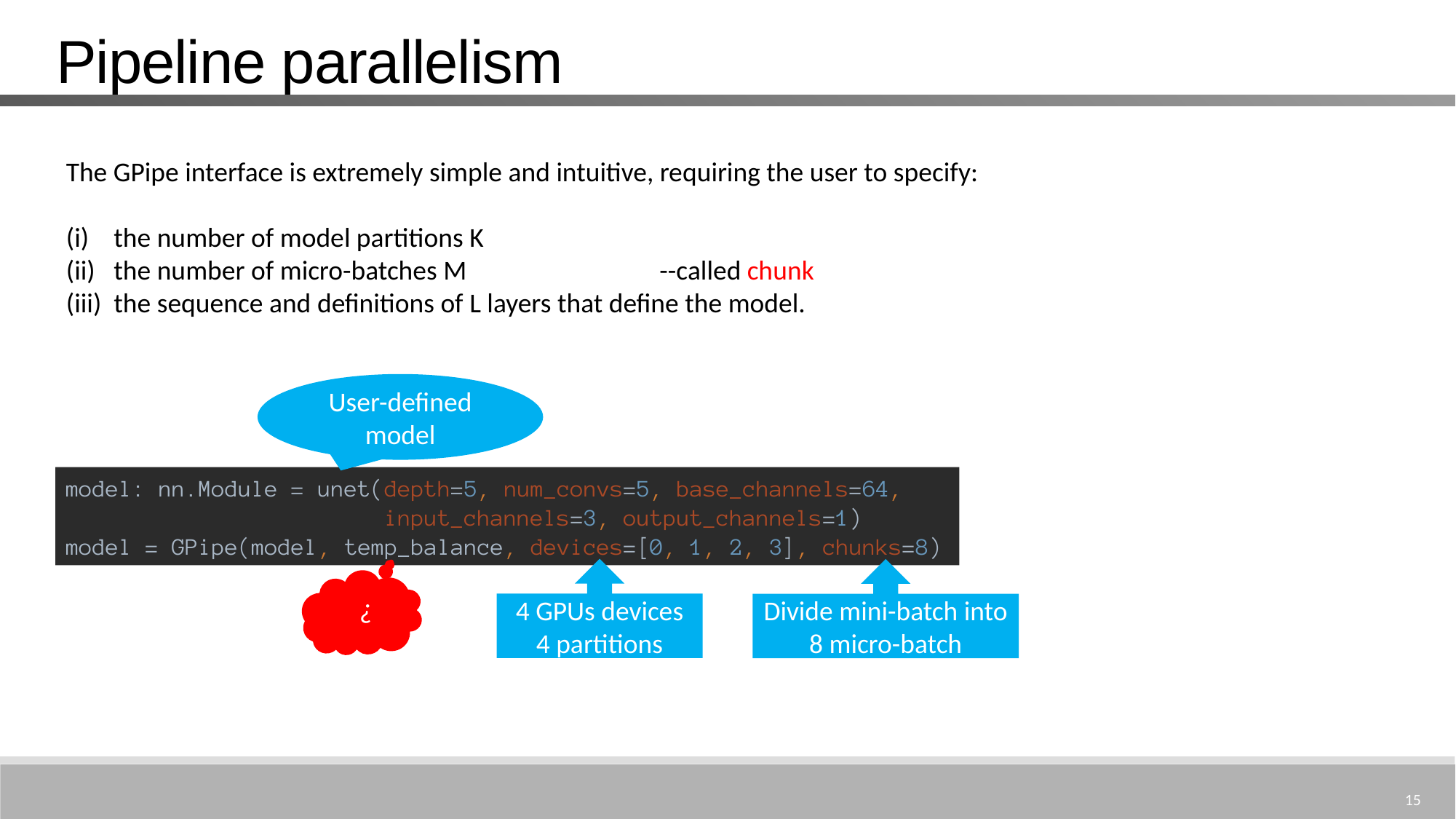

# Pipeline parallelism

The GPipe interface is extremely simple and intuitive, requiring the user to specify:

the number of model partitions K
the number of micro-batches M		--called chunk
the sequence and definitions of L layers that define the model.
User-defined model
model: nn.Module = unet(depth=5, num_convs=5, base_channels=64,
                        input_channels=3, output_channels=1)
model = GPipe(model, temp_balance, devices=[0, 1, 2, 3], chunks=8)
4 GPUs devices
4 partitions
Divide mini-batch into 8 micro-batch
?
15